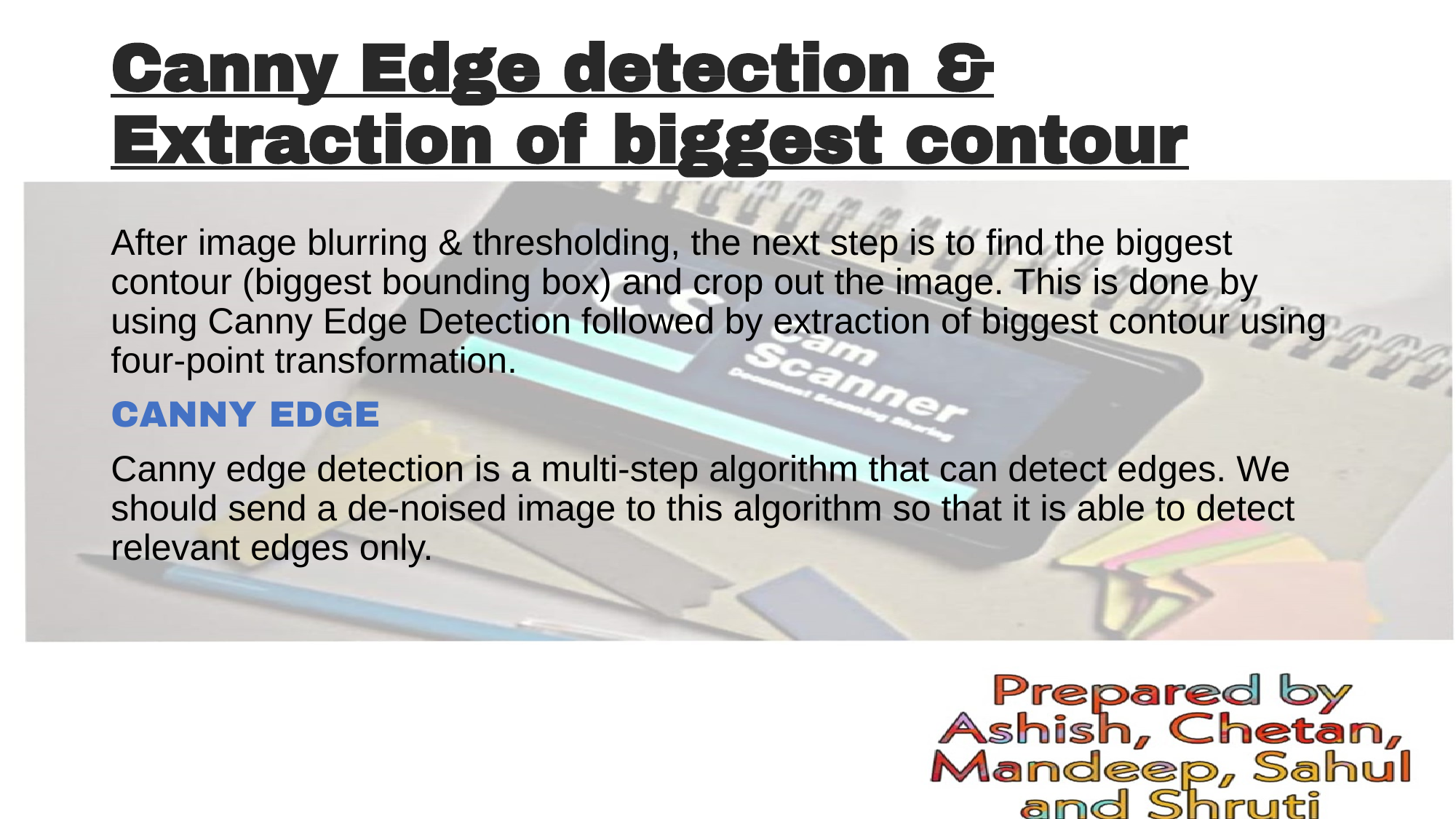

# Canny Edge detection & Extraction of biggest contour
After image blurring & thresholding, the next step is to find the biggest contour (biggest bounding box) and crop out the image. This is done by using Canny Edge Detection followed by extraction of biggest contour using four-point transformation.
CANNY EDGE
Canny edge detection is a multi-step algorithm that can detect edges. We should send a de-noised image to this algorithm so that it is able to detect relevant edges only.